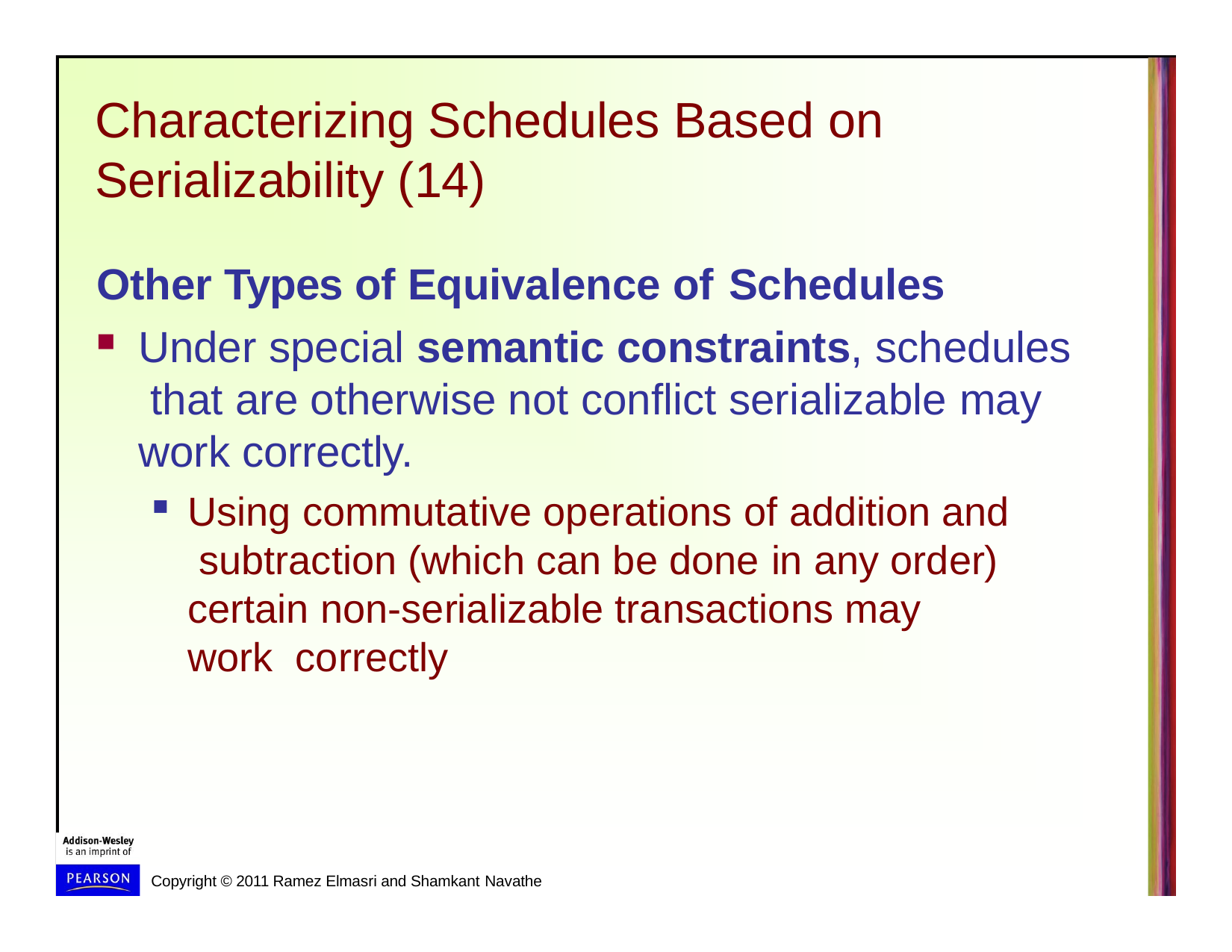

# Characterizing Schedules Based on  Serializability (14)
Other Types of Equivalence of Schedules
Under special semantic constraints, schedules  that are otherwise not conflict serializable may  work correctly.
Using commutative operations of addition and  subtraction (which can be done in any order)  certain non-serializable transactions may work  correctly
Copyright © 2011 Ramez Elmasri and Shamkant Navathe